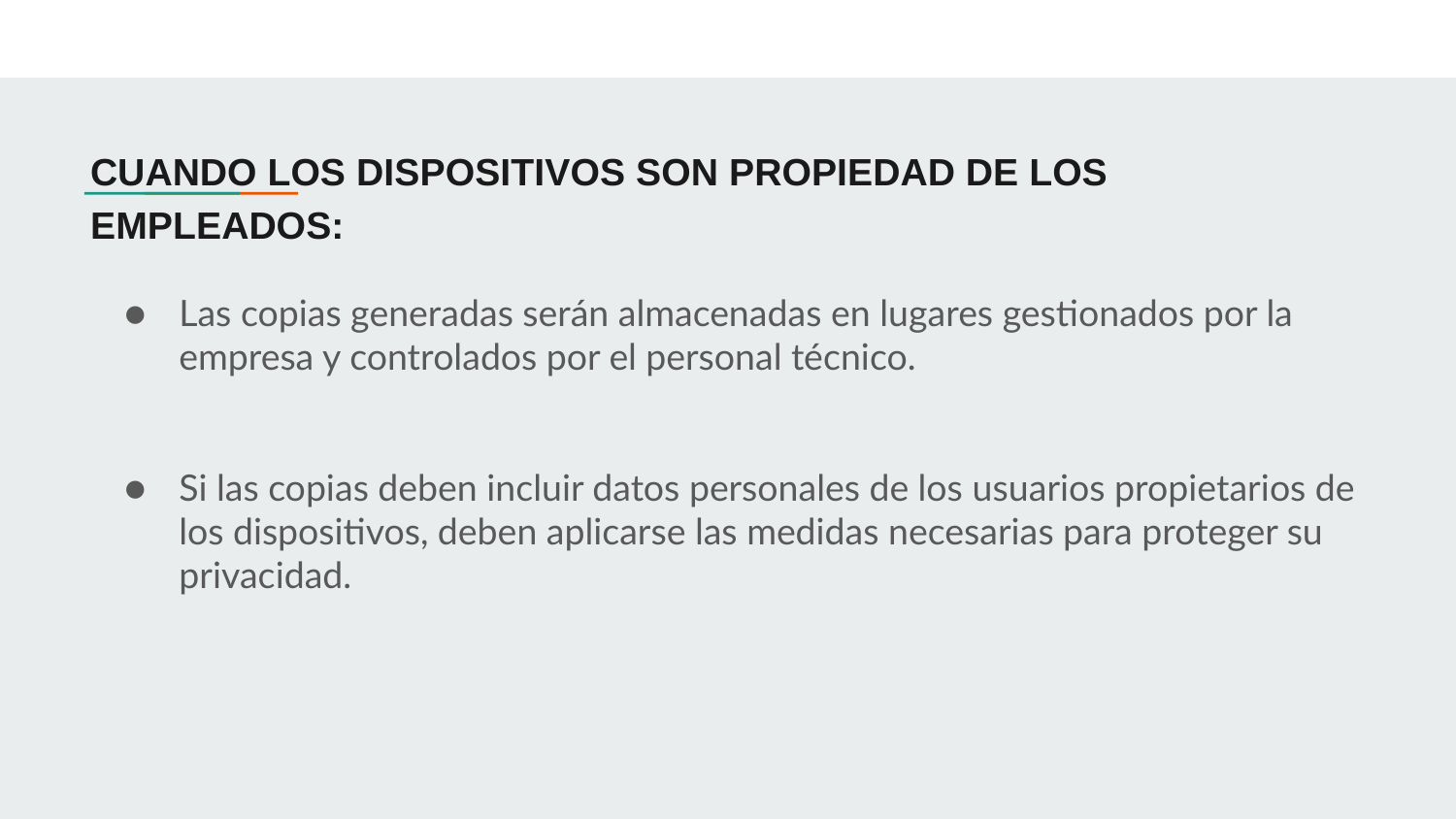

# CUANDO LOS DISPOSITIVOS SON PROPIEDAD DE LOS EMPLEADOS:

Las copias generadas serán almacenadas en lugares gestionados por la empresa y controlados por el personal técnico.

Si las copias deben incluir datos personales de los usuarios propietarios de los dispositivos, deben aplicarse las medidas necesarias para proteger su privacidad.